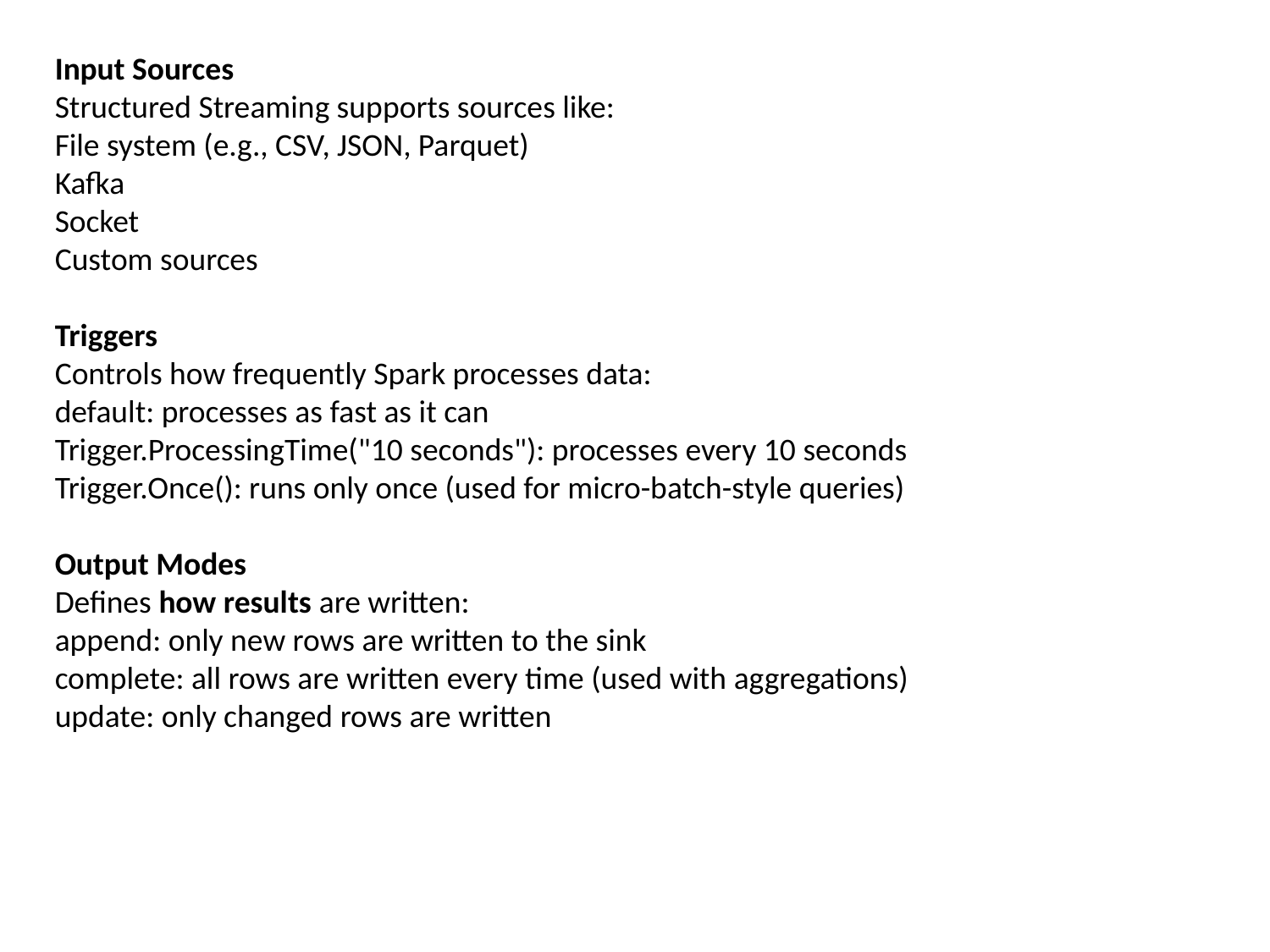

Input Sources
Structured Streaming supports sources like:
File system (e.g., CSV, JSON, Parquet)
Kafka
Socket
Custom sources

Triggers
Controls how frequently Spark processes data:
default: processes as fast as it can
Trigger.ProcessingTime("10 seconds"): processes every 10 seconds
Trigger.Once(): runs only once (used for micro-batch-style queries)

Output Modes
Defines how results are written:
append: only new rows are written to the sink
complete: all rows are written every time (used with aggregations)
update: only changed rows are written